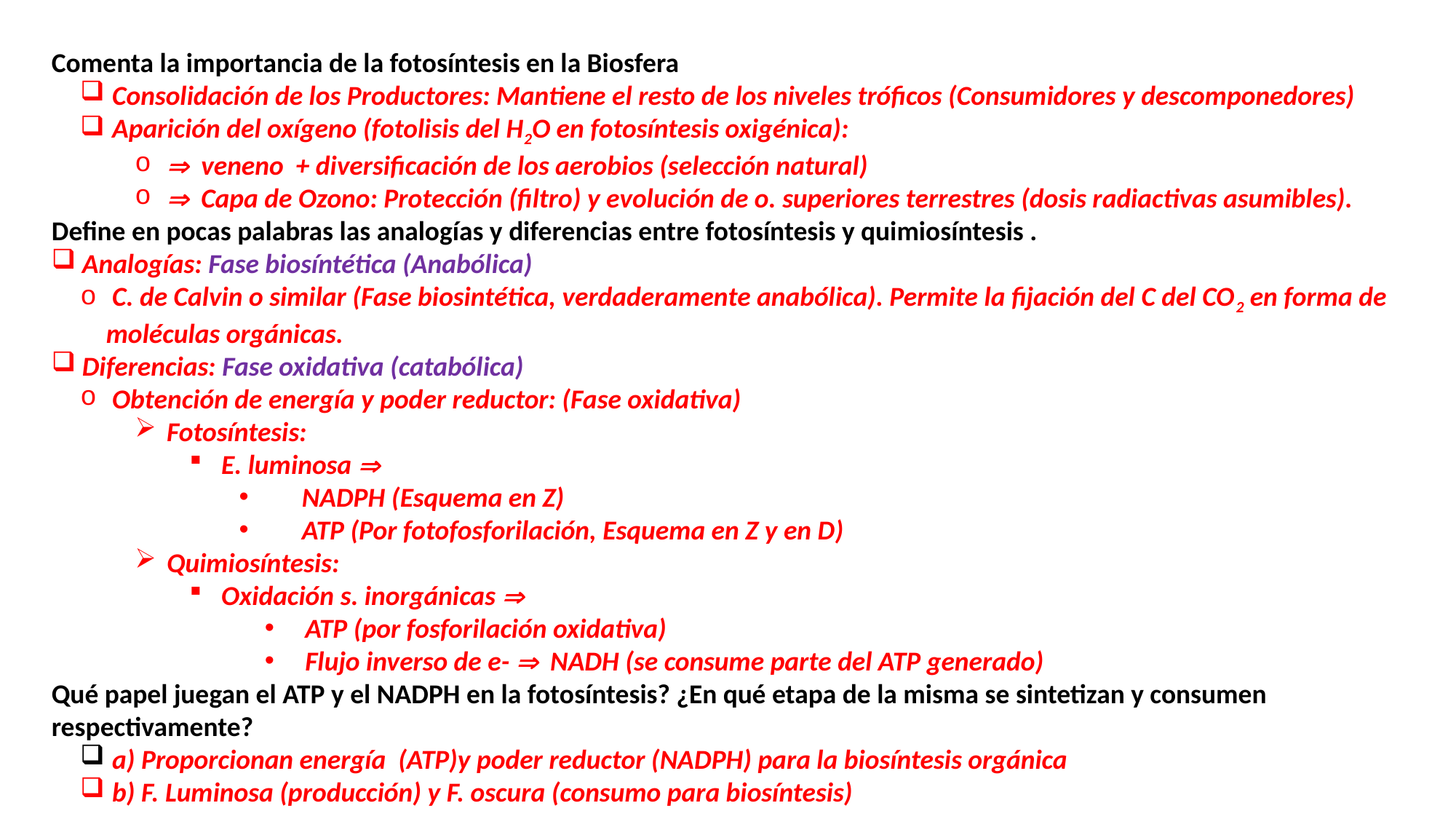

Comenta la importancia de la fotosíntesis en la Biosfera
 Consolidación de los Productores: Mantiene el resto de los niveles tróficos (Consumidores y descomponedores)
 Aparición del oxígeno (fotolisis del H2O en fotosíntesis oxigénica):
 ⇒  veneno  + diversificación de los aerobios (selección natural)
 ⇒  Capa de Ozono: Protección (filtro) y evolución de o. superiores terrestres (dosis radiactivas asumibles).
Define en pocas palabras las analogías y diferencias entre fotosíntesis y quimiosíntesis .
 Analogías: Fase biosíntética (Anabólica)
 C. de Calvin o similar (Fase biosintética, verdaderamente anabólica). Permite la fijación del C del CO2 en forma de moléculas orgánicas.
 Diferencias: Fase oxidativa (catabólica)
 Obtención de energía y poder reductor: (Fase oxidativa)
 Fotosíntesis:
 E. luminosa ⇒
      NADPH (Esquema en Z)
      ATP (Por fotofosforilación, Esquema en Z y en D)
 Quimiosíntesis:
 Oxidación s. inorgánicas ⇒
 ATP (por fosforilación oxidativa)
 Flujo inverso de e- ⇒  NADH (se consume parte del ATP generado)
Qué papel juegan el ATP y el NADPH en la fotosíntesis? ¿En qué etapa de la misma se sintetizan y consumen respectivamente?
 a) Proporcionan energía  (ATP)y poder reductor (NADPH) para la biosíntesis orgánica
 b) F. Luminosa (producción) y F. oscura (consumo para biosíntesis)